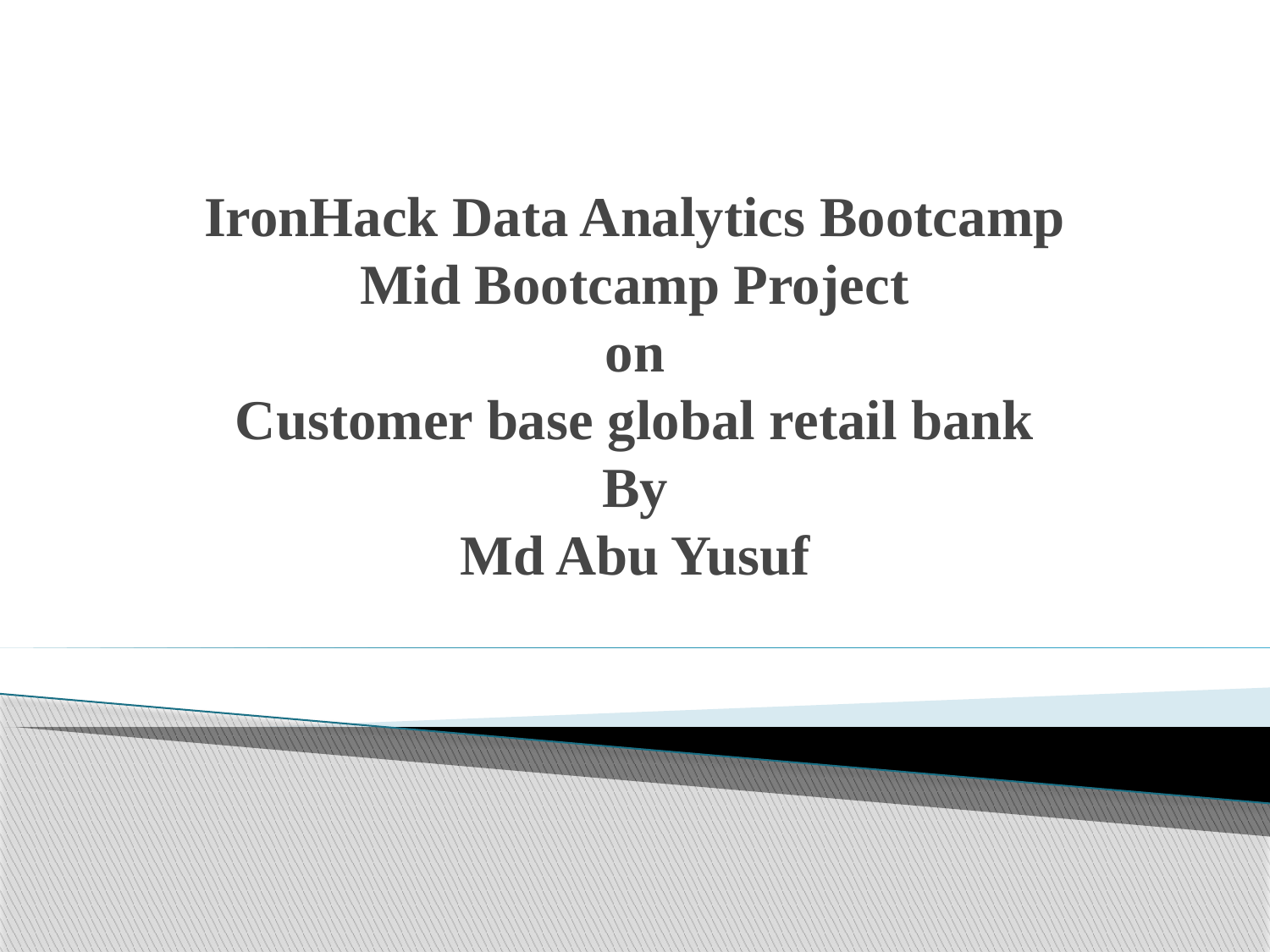

# IronHack Data Analytics Bootcamp Mid Bootcamp Project on Customer base global retail bank By Md Abu Yusuf